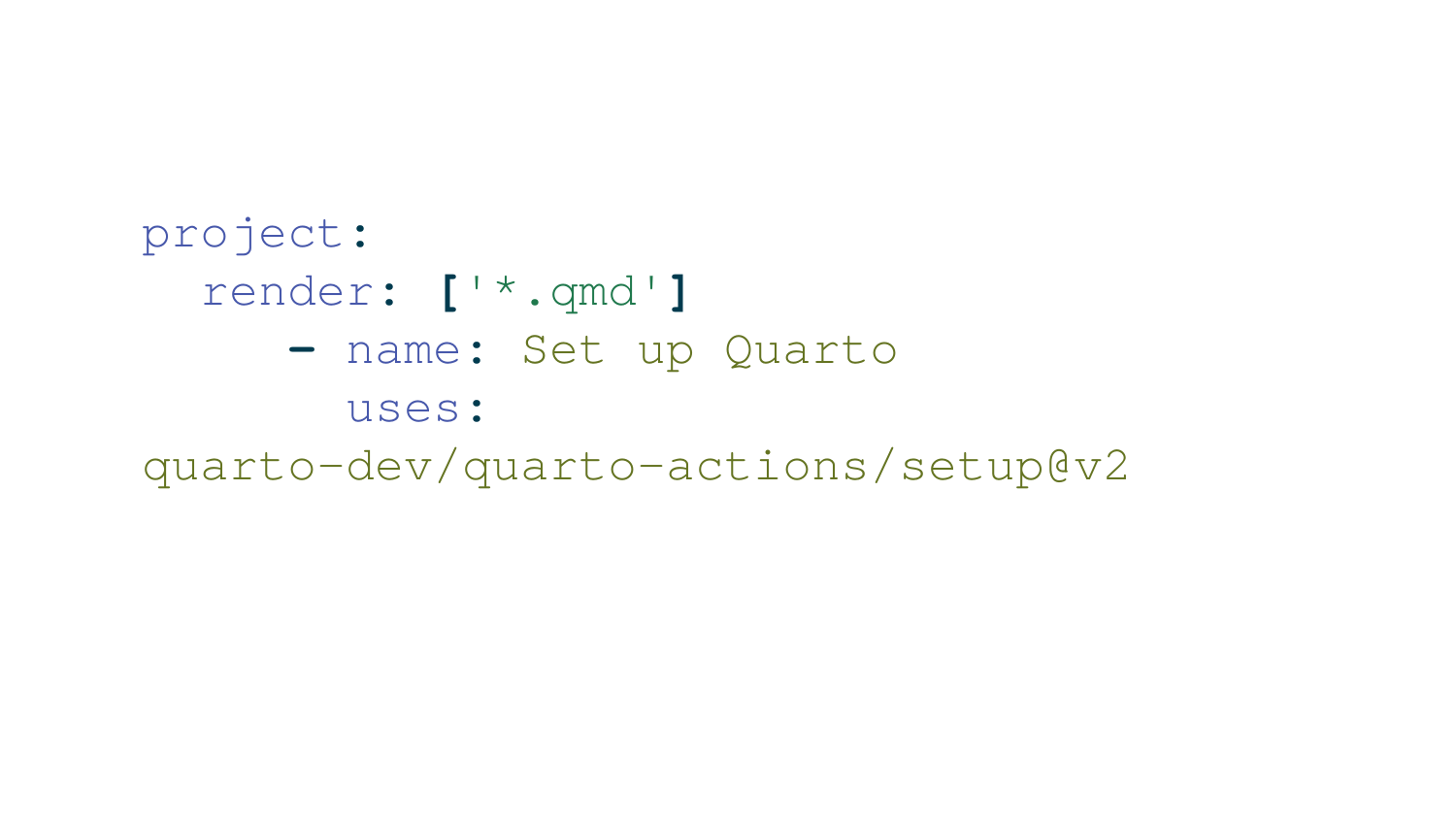

project:
  render: ['*.qmd']
     - name: Set up Quarto
       uses: quarto-dev/quarto-actions/setup@v2